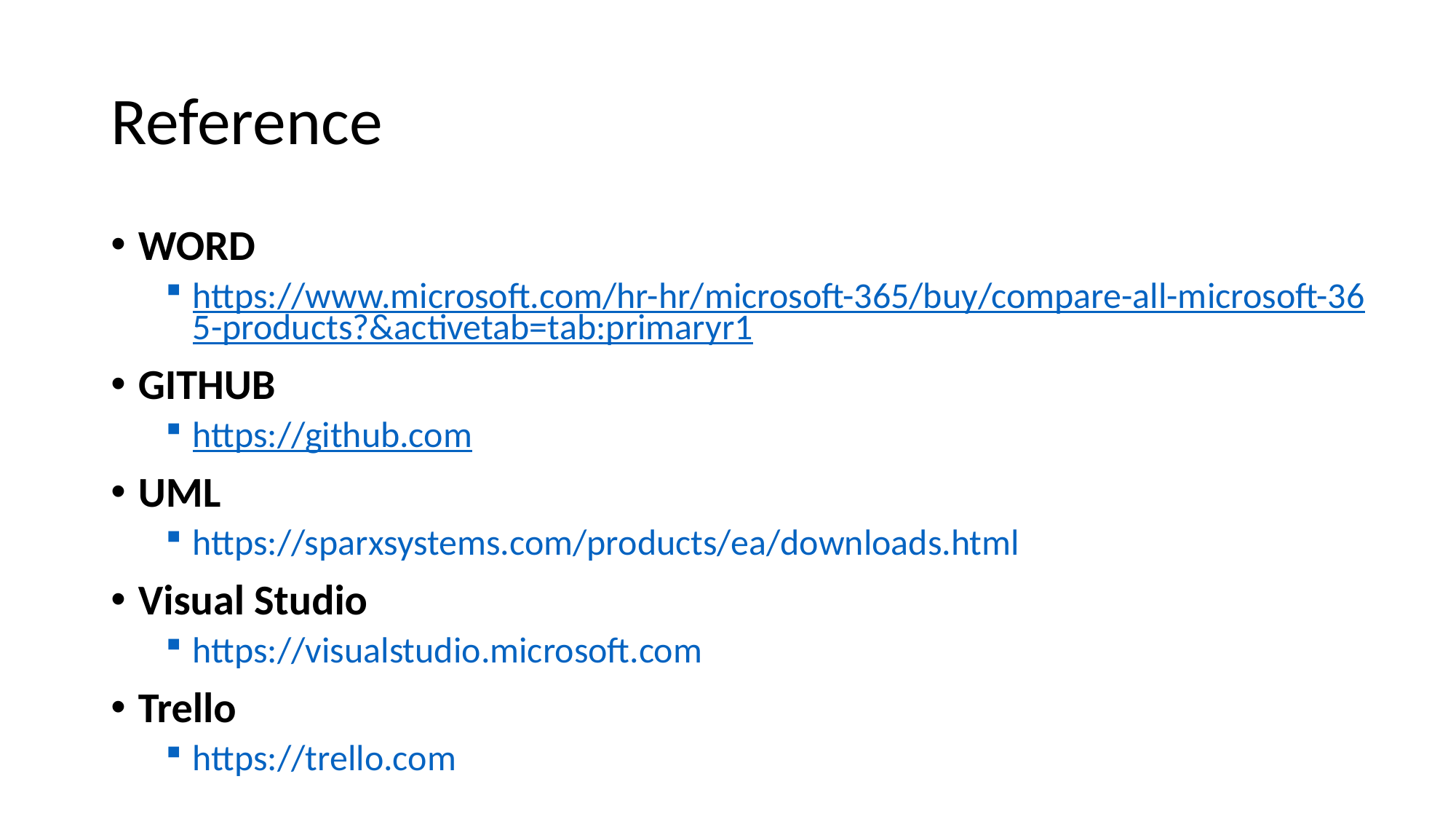

# Reference
WORD
https://www.microsoft.com/hr-hr/microsoft-365/buy/compare-all-microsoft-365-products?&activetab=tab:primaryr1
GITHUB
https://github.com
UML
https://sparxsystems.com/products/ea/downloads.html
Visual Studio
https://visualstudio.microsoft.com
Trello
https://trello.com